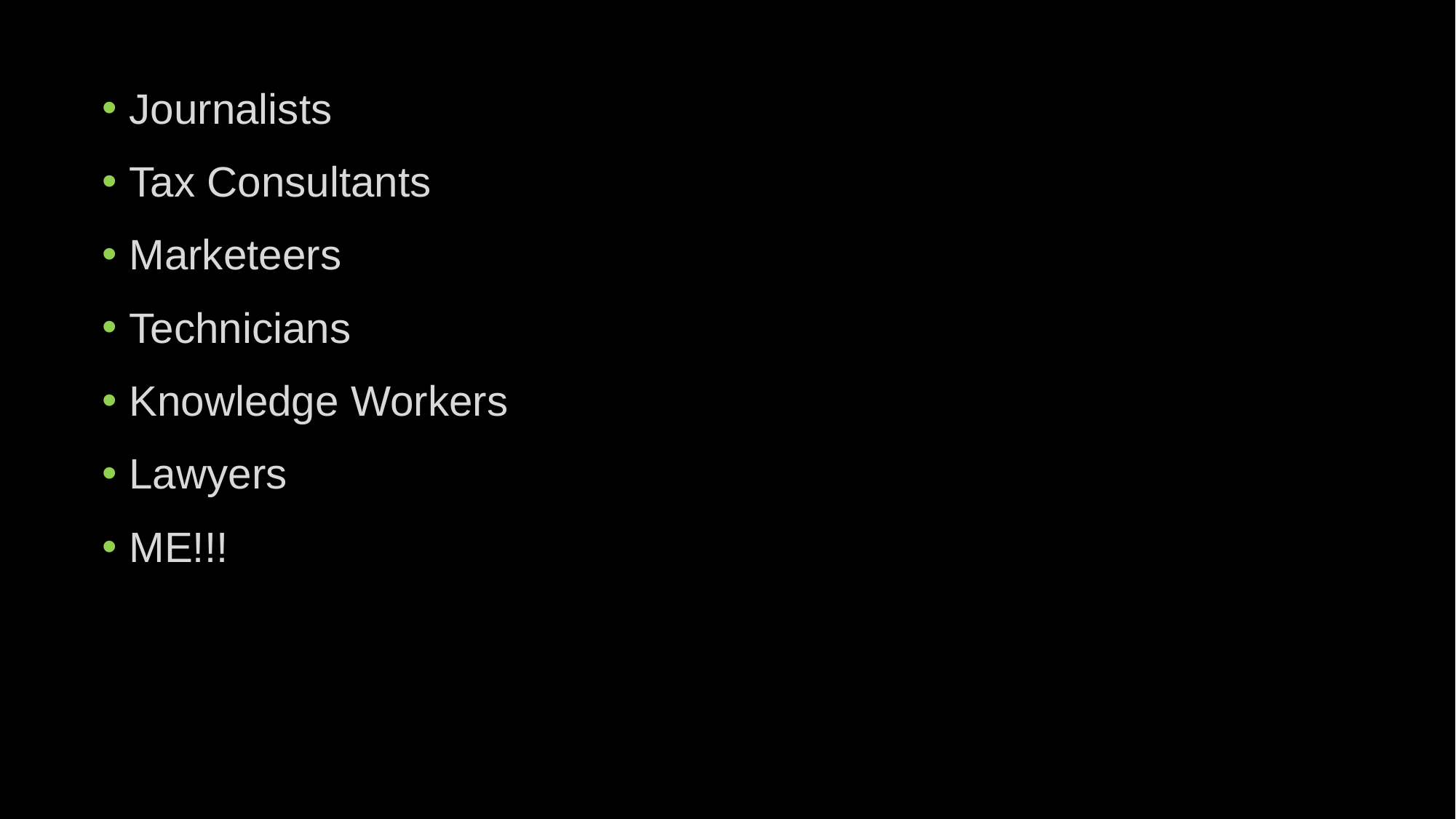

Journalists
Tax Consultants
Marketeers
Technicians
Knowledge Workers
Lawyers
ME!!!